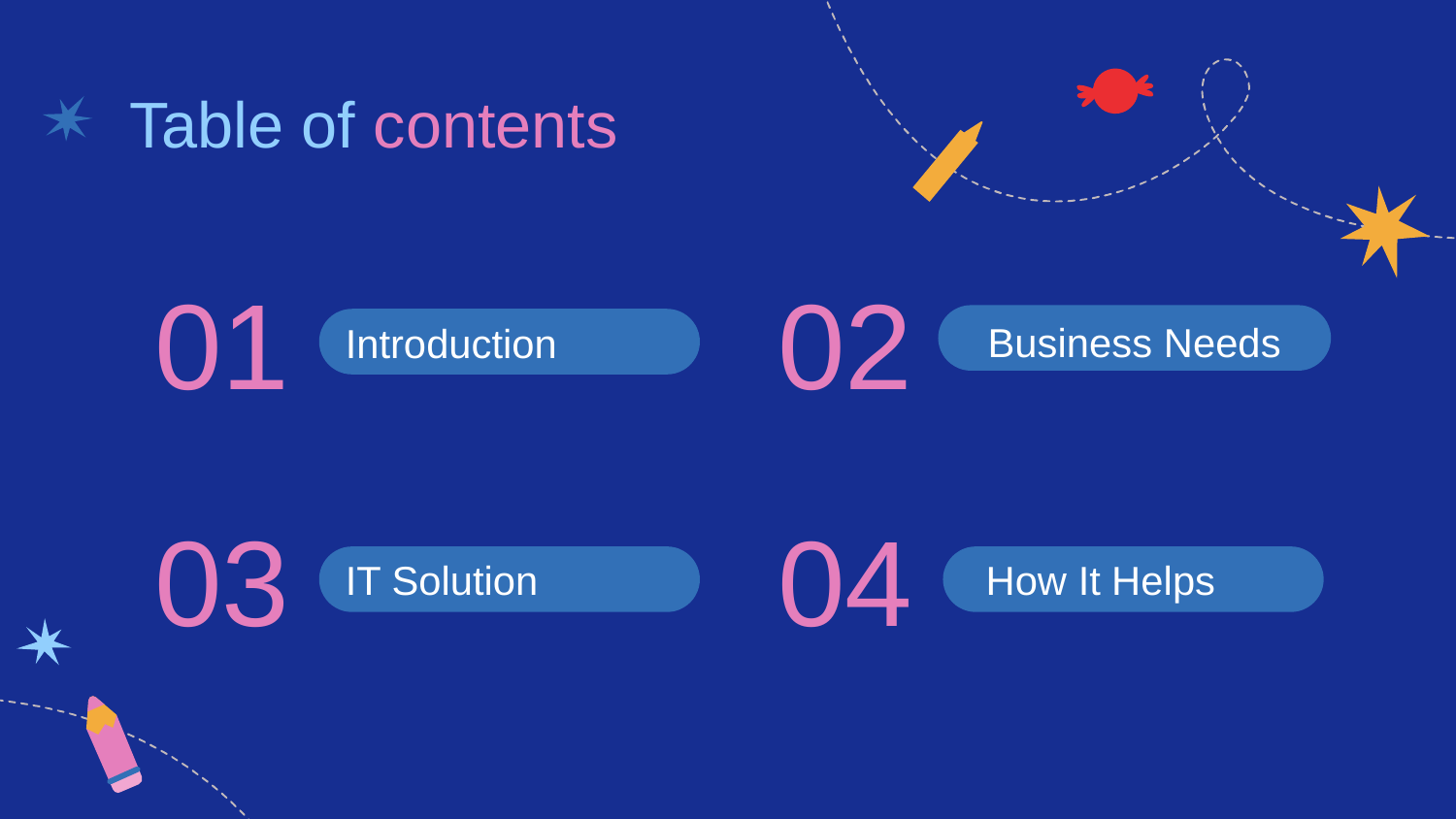

# Table of contents

01
02

Business Needs
Introduction
03
04

IT Solution
How It Helps